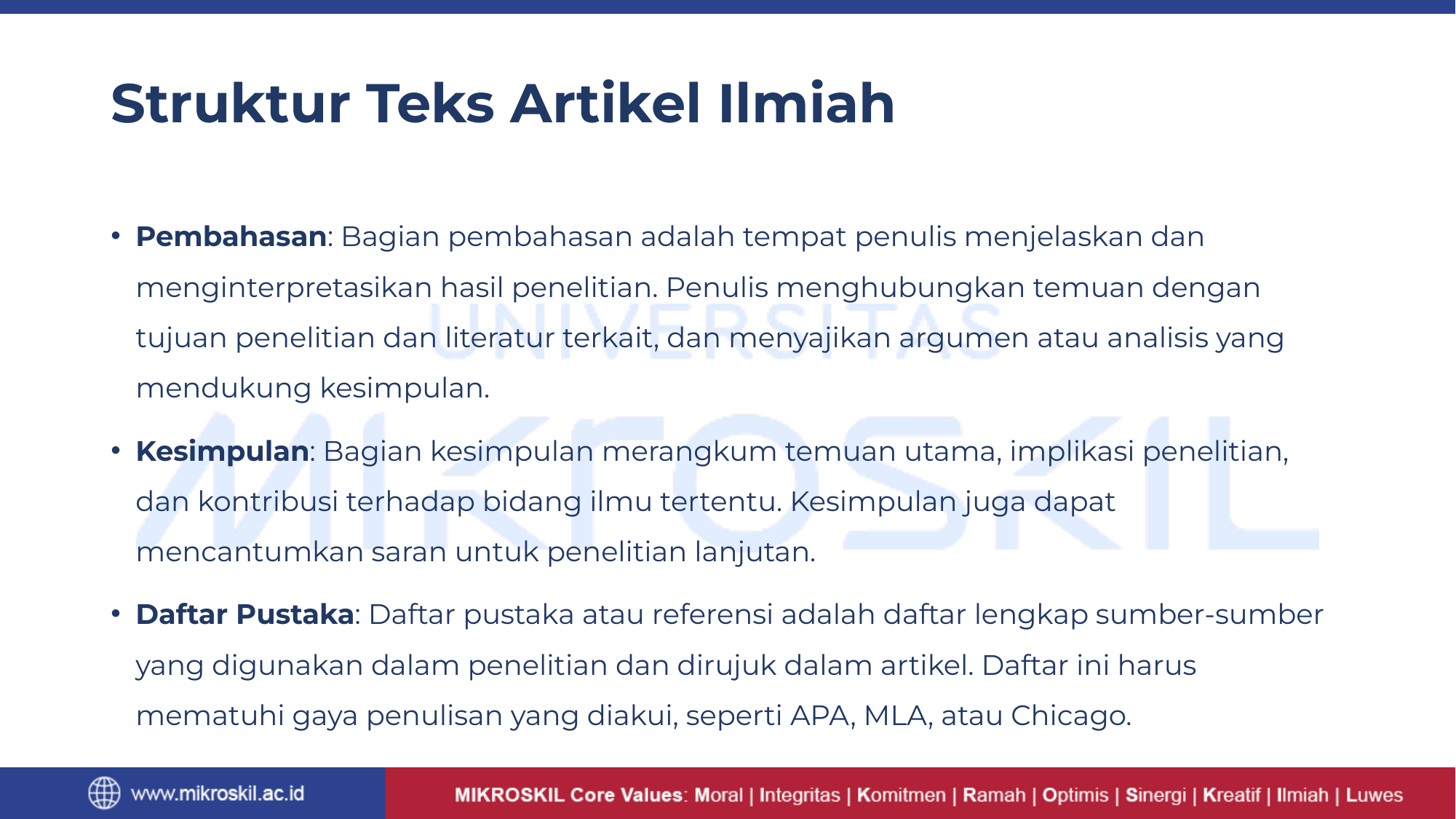

# Struktur Teks Artikel Ilmiah
Pembahasan: Bagian pembahasan adalah tempat penulis menjelaskan dan menginterpretasikan hasil penelitian. Penulis menghubungkan temuan dengan tujuan penelitian dan literatur terkait, dan menyajikan argumen atau analisis yang mendukung kesimpulan.
Kesimpulan: Bagian kesimpulan merangkum temuan utama, implikasi penelitian, dan kontribusi terhadap bidang ilmu tertentu. Kesimpulan juga dapat mencantumkan saran untuk penelitian lanjutan.
Daftar Pustaka: Daftar pustaka atau referensi adalah daftar lengkap sumber-sumber yang digunakan dalam penelitian dan dirujuk dalam artikel. Daftar ini harus mematuhi gaya penulisan yang diakui, seperti APA, MLA, atau Chicago.